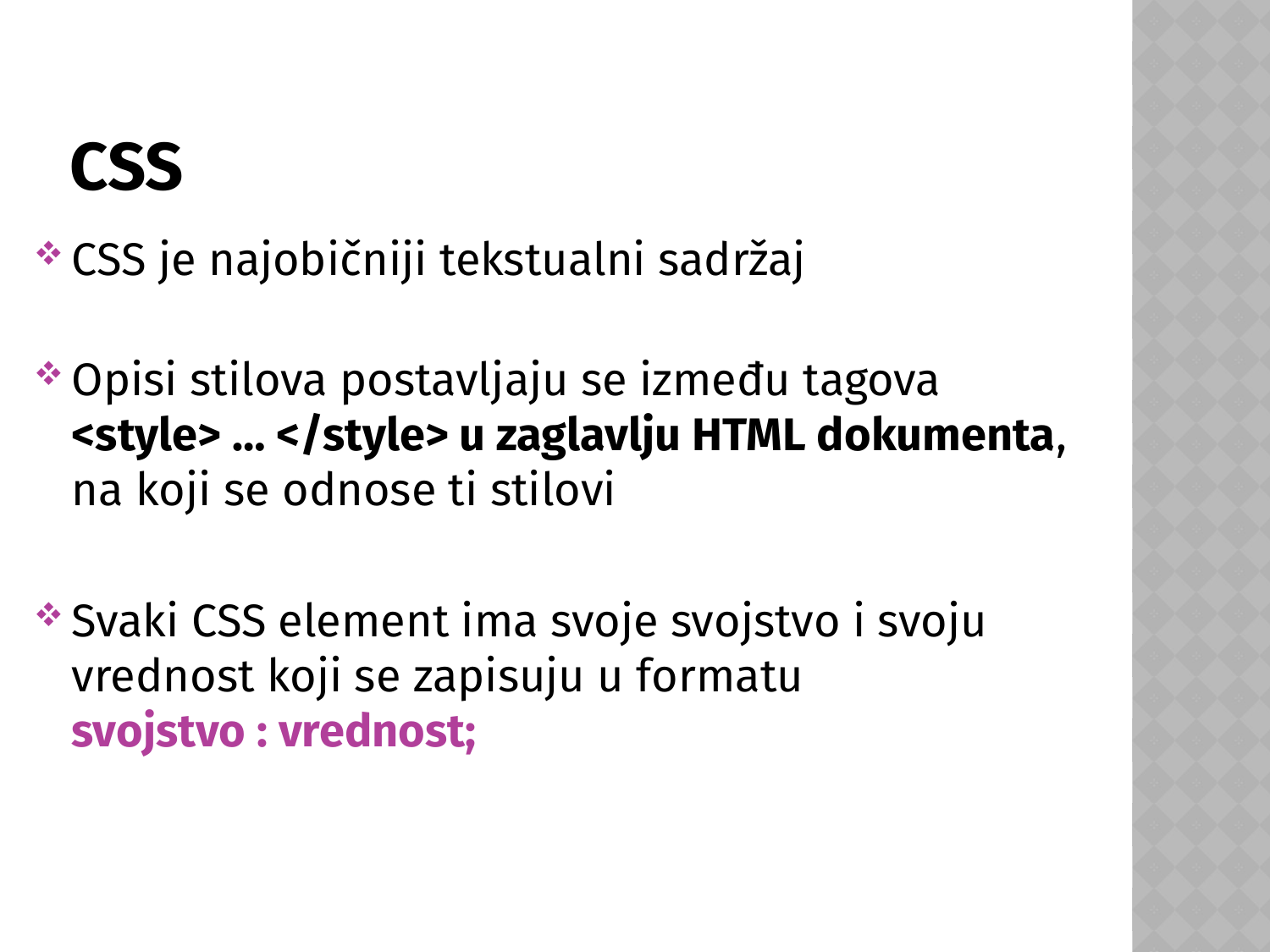

# CSS
CSS je najobičniji tekstualni sadržaj
Opisi stilova postavljaju se između tagova
<style> … </style> u zaglavlju HTML dokumenta, na koji se odnose ti stilovi

Svaki CSS element ima svoje svojstvo i svoju vrednost koji se zapisuju u formatu
svojstvo : vrednost;